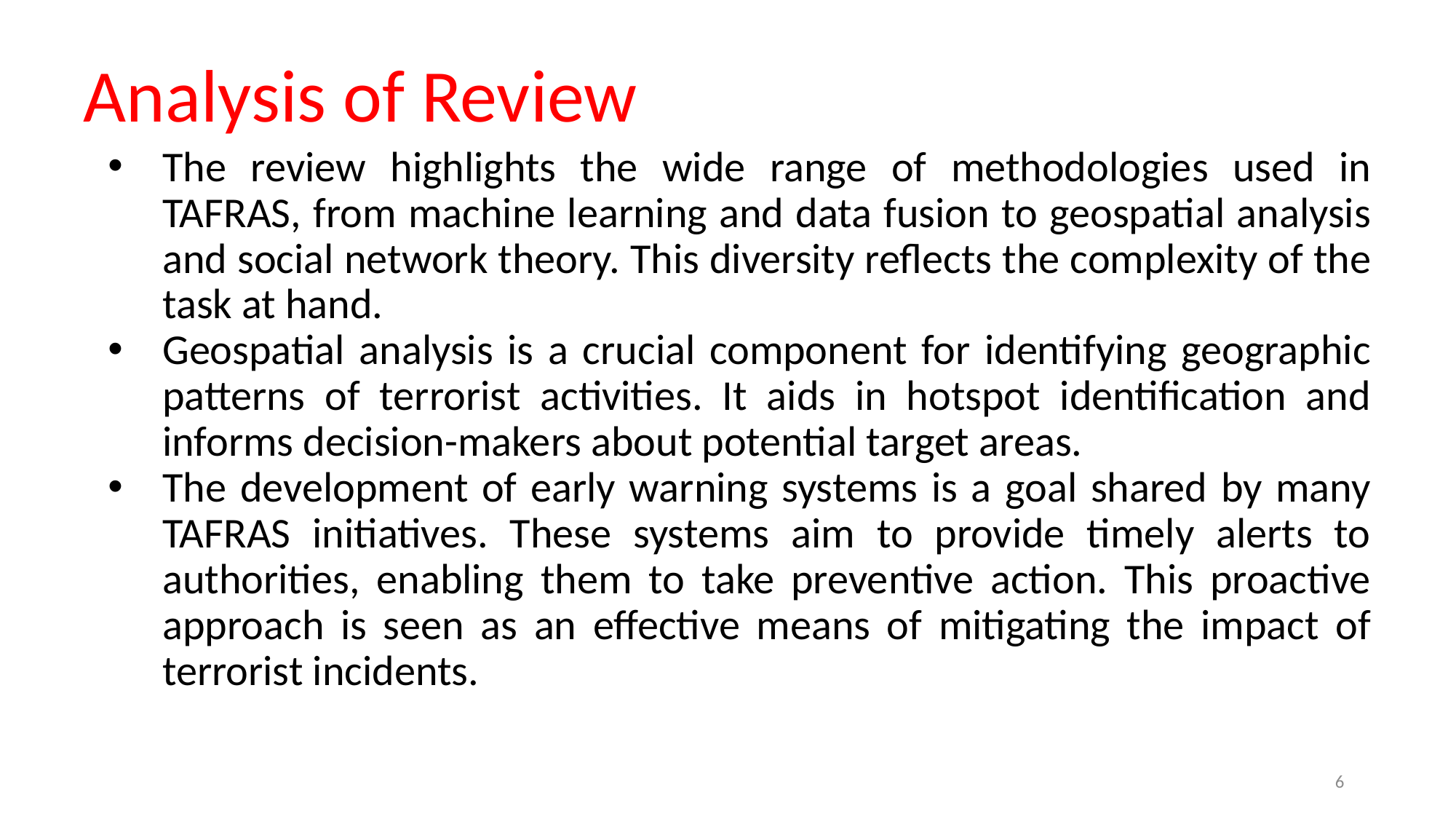

# Analysis of Review
The review highlights the wide range of methodologies used in TAFRAS, from machine learning and data fusion to geospatial analysis and social network theory. This diversity reflects the complexity of the task at hand.
Geospatial analysis is a crucial component for identifying geographic patterns of terrorist activities. It aids in hotspot identification and informs decision-makers about potential target areas.
The development of early warning systems is a goal shared by many TAFRAS initiatives. These systems aim to provide timely alerts to authorities, enabling them to take preventive action. This proactive approach is seen as an effective means of mitigating the impact of terrorist incidents.
6